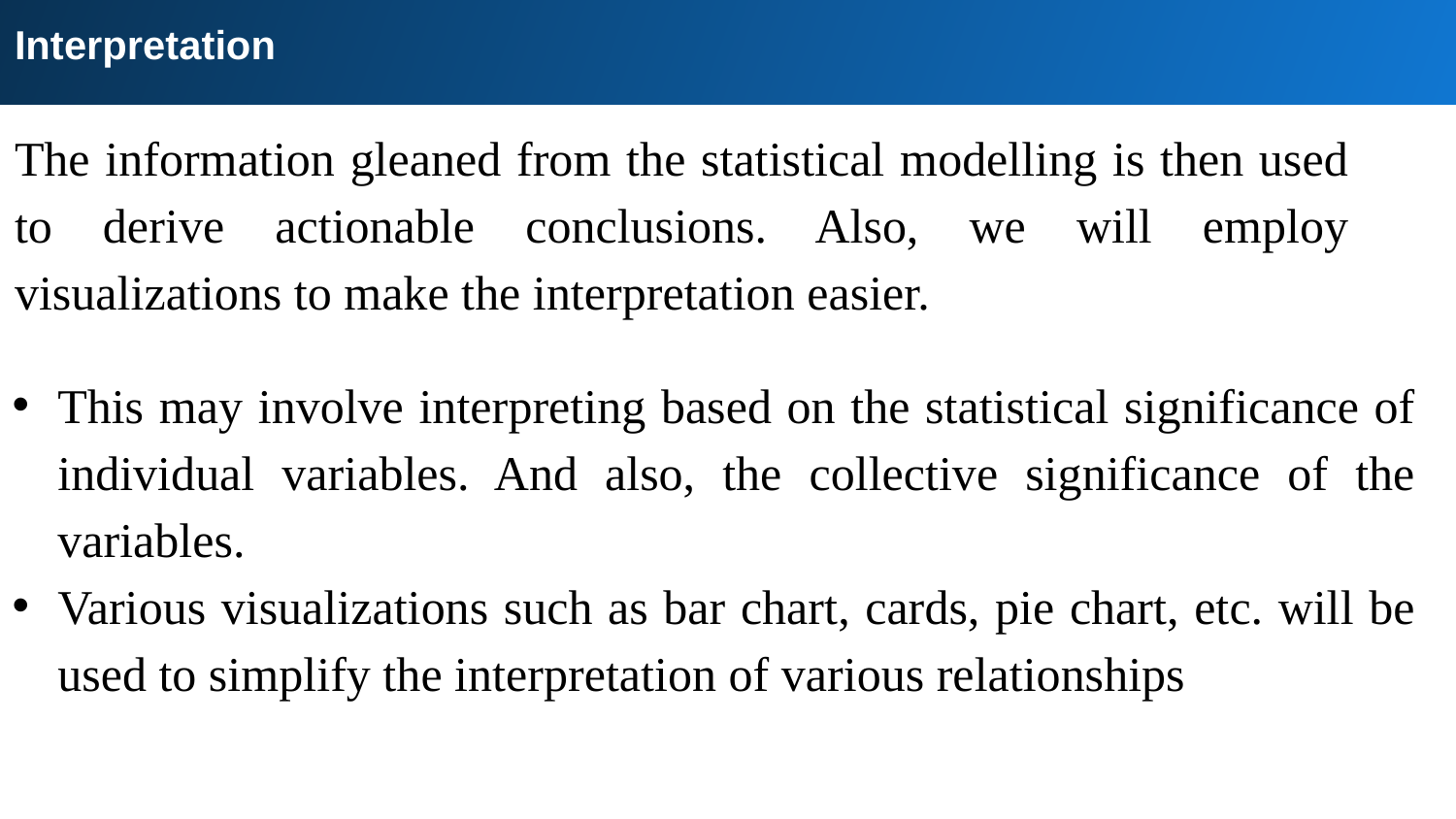

Interpretation
The information gleaned from the statistical modelling is then used to derive actionable conclusions. Also, we will employ visualizations to make the interpretation easier.
This may involve interpreting based on the statistical significance of individual variables. And also, the collective significance of the variables.
Various visualizations such as bar chart, cards, pie chart, etc. will be used to simplify the interpretation of various relationships